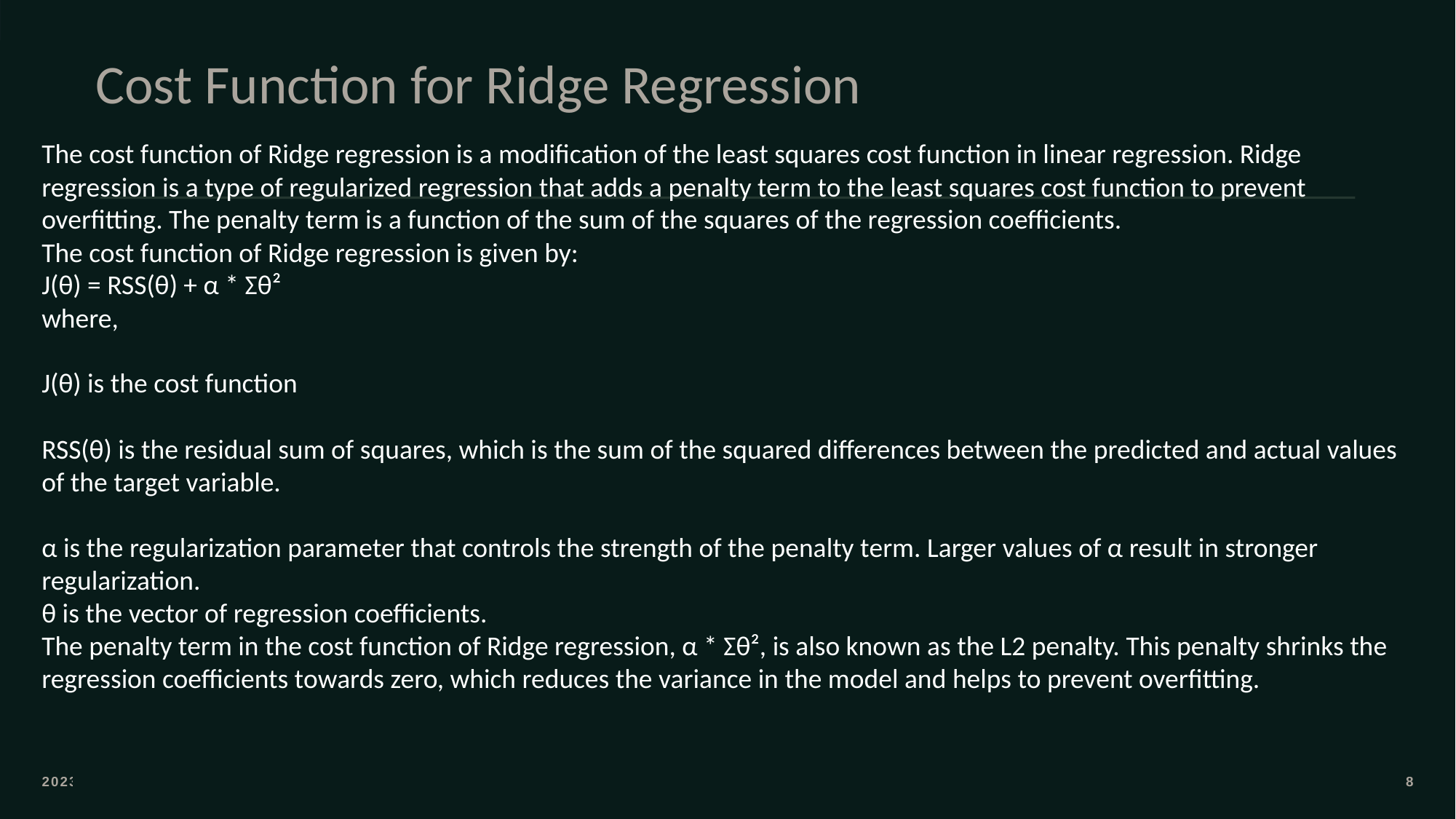

.

# Cost Function for Ridge Regression

The cost function of Ridge regression is a modification of the least squares cost function in linear regression. Ridge regression is a type of regularized regression that adds a penalty term to the least squares cost function to prevent overfitting. The penalty term is a function of the sum of the squares of the regression coefficients.
The cost function of Ridge regression is given by:
J(θ) = RSS(θ) + α * Σθ²
where,

J(θ) is the cost function
RSS(θ) is the residual sum of squares, which is the sum of the squared differences between the predicted and actual values of the target variable.
α is the regularization parameter that controls the strength of the penalty term. Larger values of α result in stronger regularization.
θ is the vector of regression coefficients.
The penalty term in the cost function of Ridge regression, α * Σθ², is also known as the L2 penalty. This penalty shrinks the regression coefficients towards zero, which reduces the variance in the model and helps to prevent overfitting.

2023
8